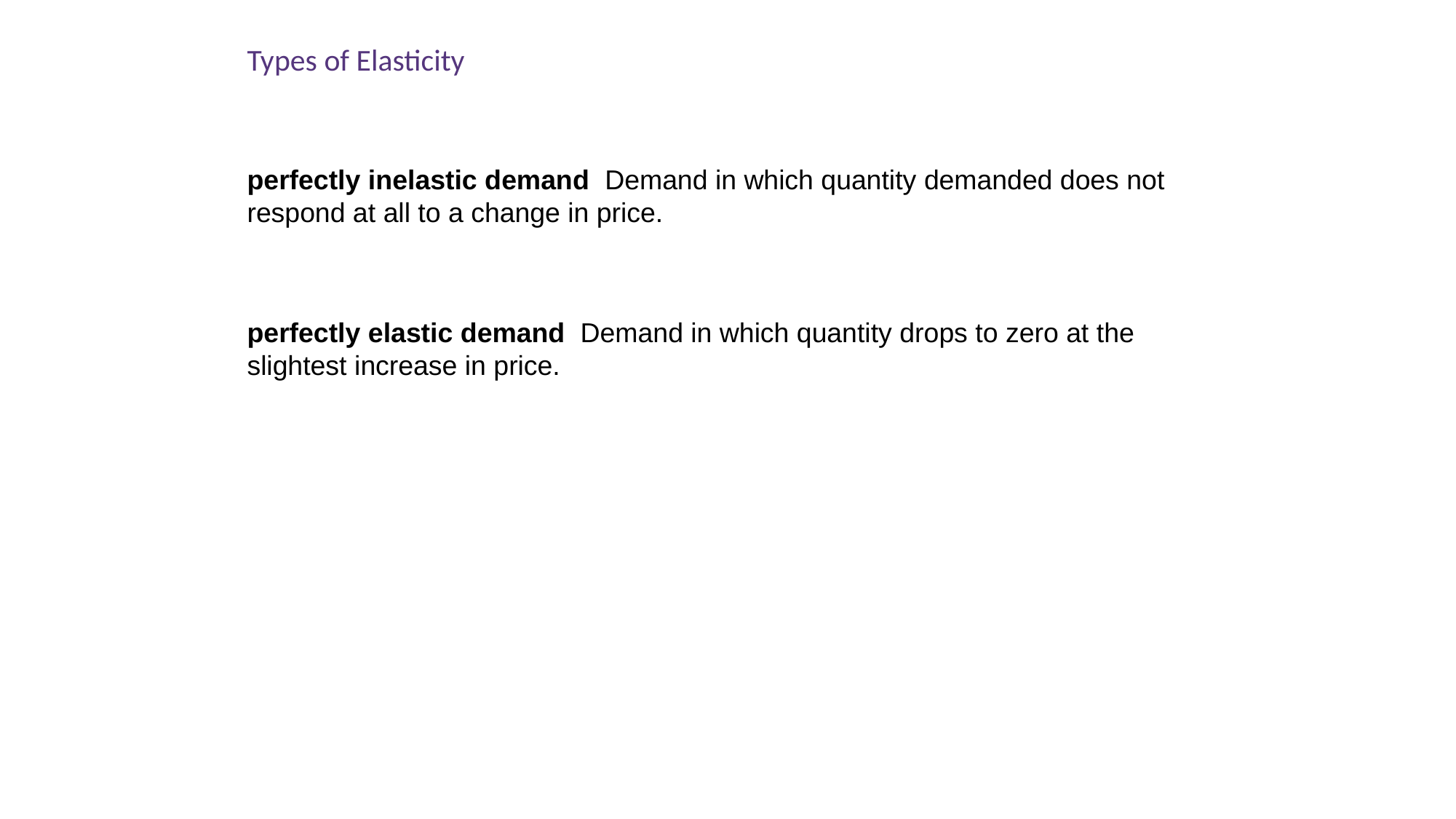

Types of Elasticity
perfectly inelastic demand  Demand in which quantity demanded does not respond at all to a change in price.
perfectly elastic demand  Demand in which quantity drops to zero at the slightest increase in price.